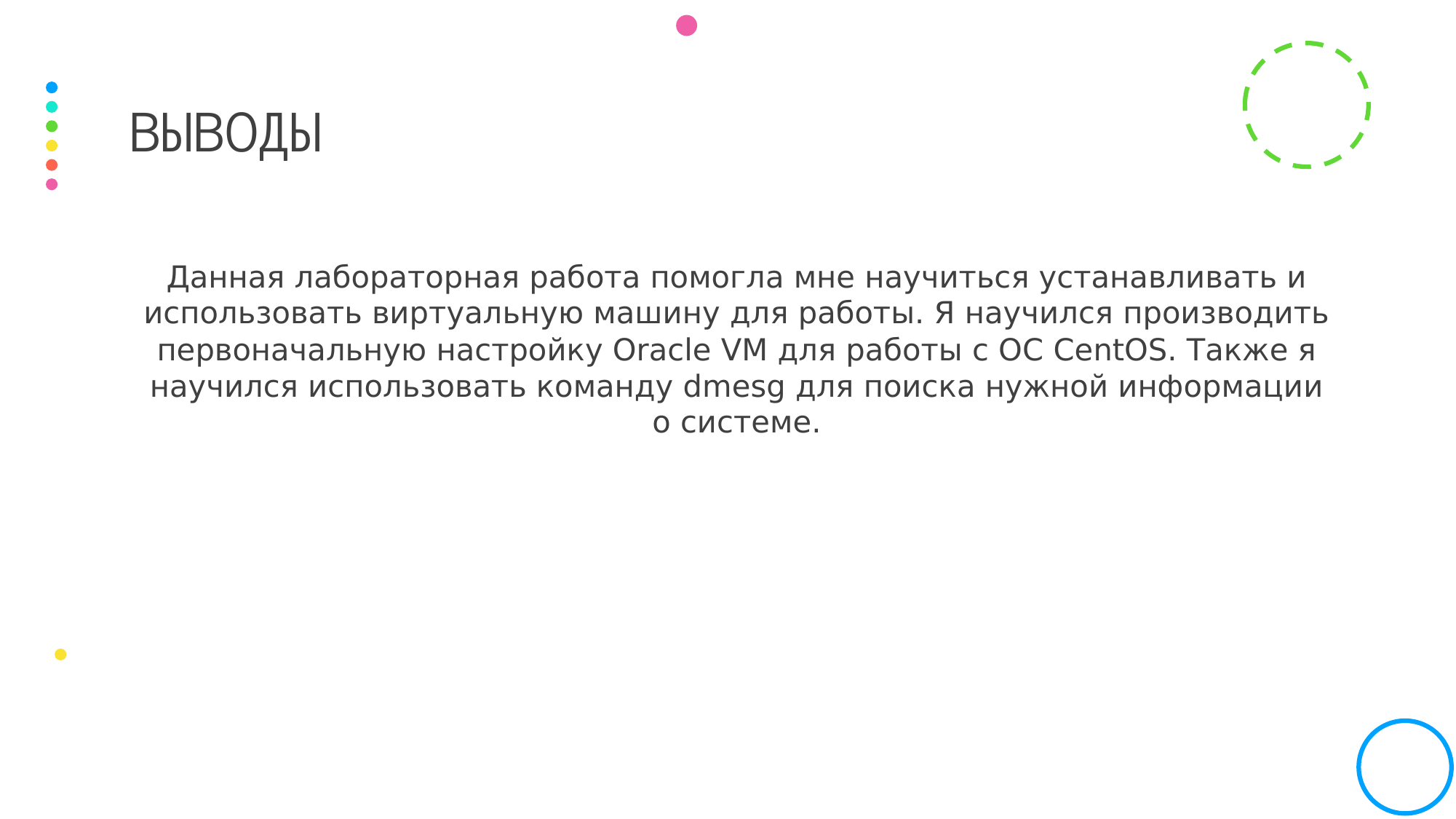

# выводы
Данная лабораторная работа помогла мне научиться устанавливать и использовать виртуальную машину для работы. Я научился производить первоначальную настройку Oracle VM для работы с ОС CentOS. Также я научился использовать команду dmesg для поиска нужной информации о системе.